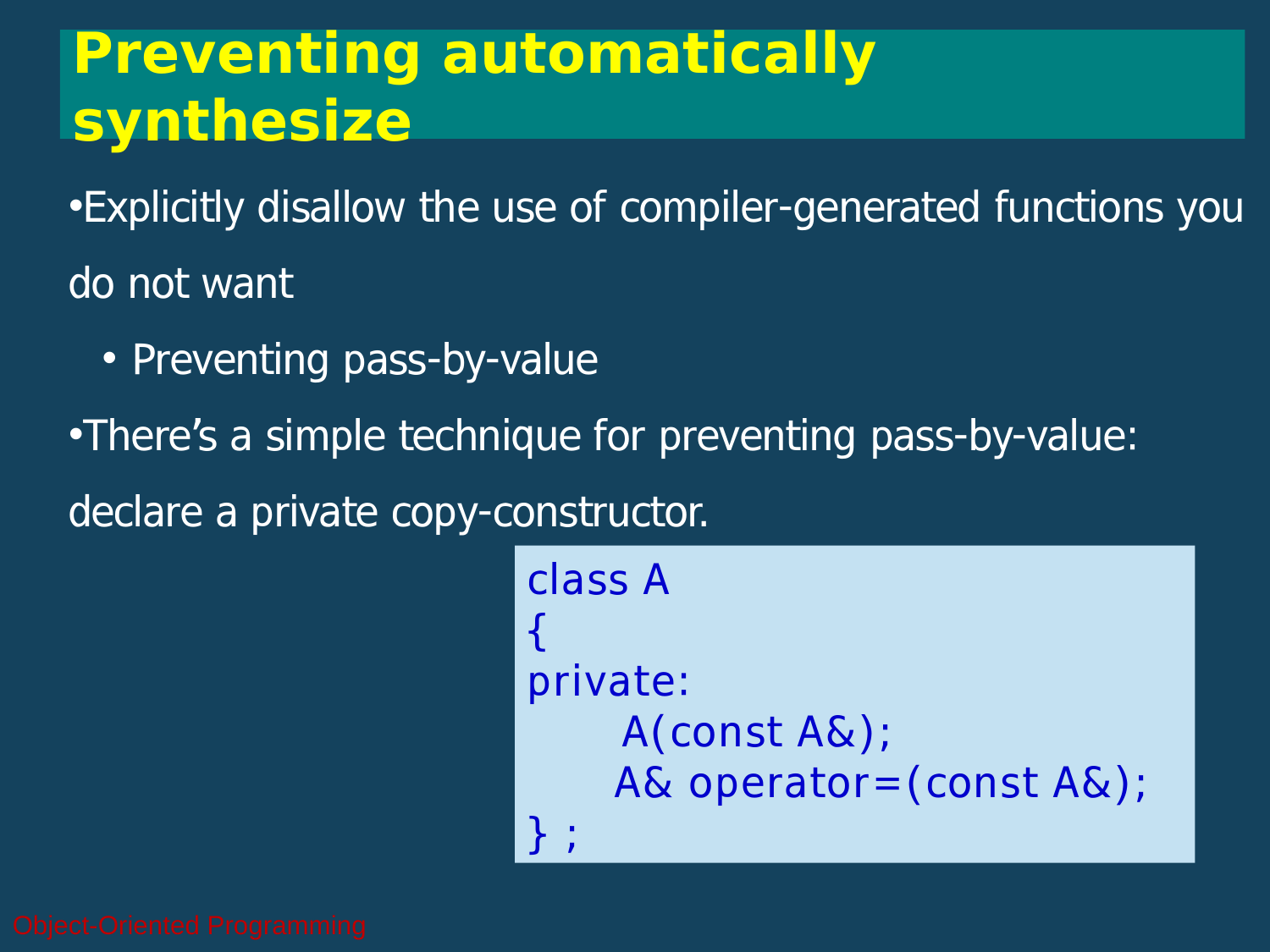

# Preventing automatically synthesize
Explicitly disallow the use of compiler-generated functions you do not want
Preventing pass-by-value
There’s a simple technique for preventing pass-by-value: declare a private copy-constructor.
class A
{
private:
　　A(const A&);
       A& operator=(const A&);
} ;
Object-Oriented Programming